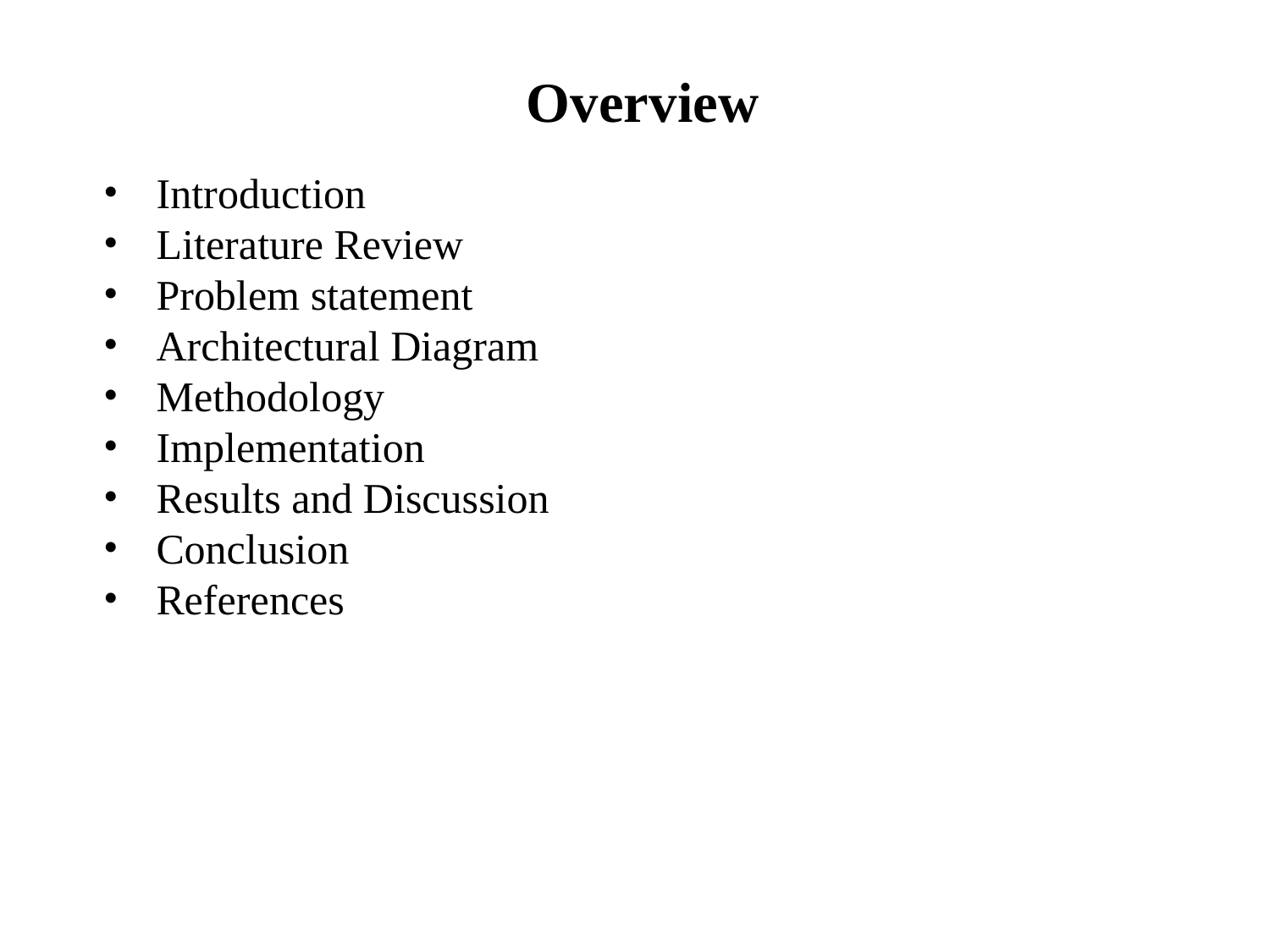

# Overview
Introduction
Literature Review
Problem statement
Architectural Diagram
Methodology
Implementation
Results and Discussion
Conclusion
References